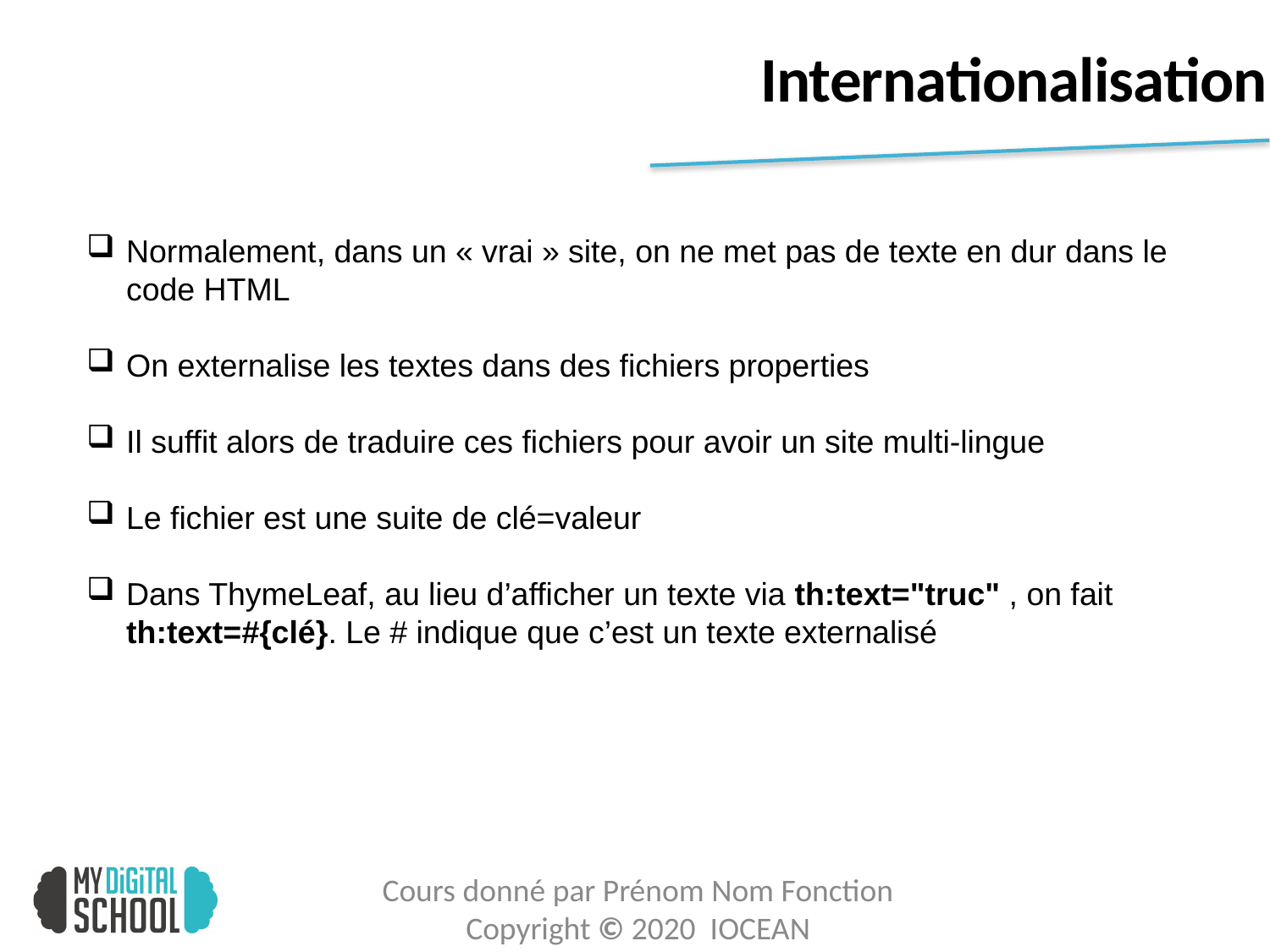

# Internationalisation
Normalement, dans un « vrai » site, on ne met pas de texte en dur dans le code HTML

On externalise les textes dans des fichiers properties

Il suffit alors de traduire ces fichiers pour avoir un site multi-lingue

Le fichier est une suite de clé=valeur

Dans ThymeLeaf, au lieu d’afficher un texte via th:text="truc" , on fait th:text=#{clé}. Le # indique que c’est un texte externalisé